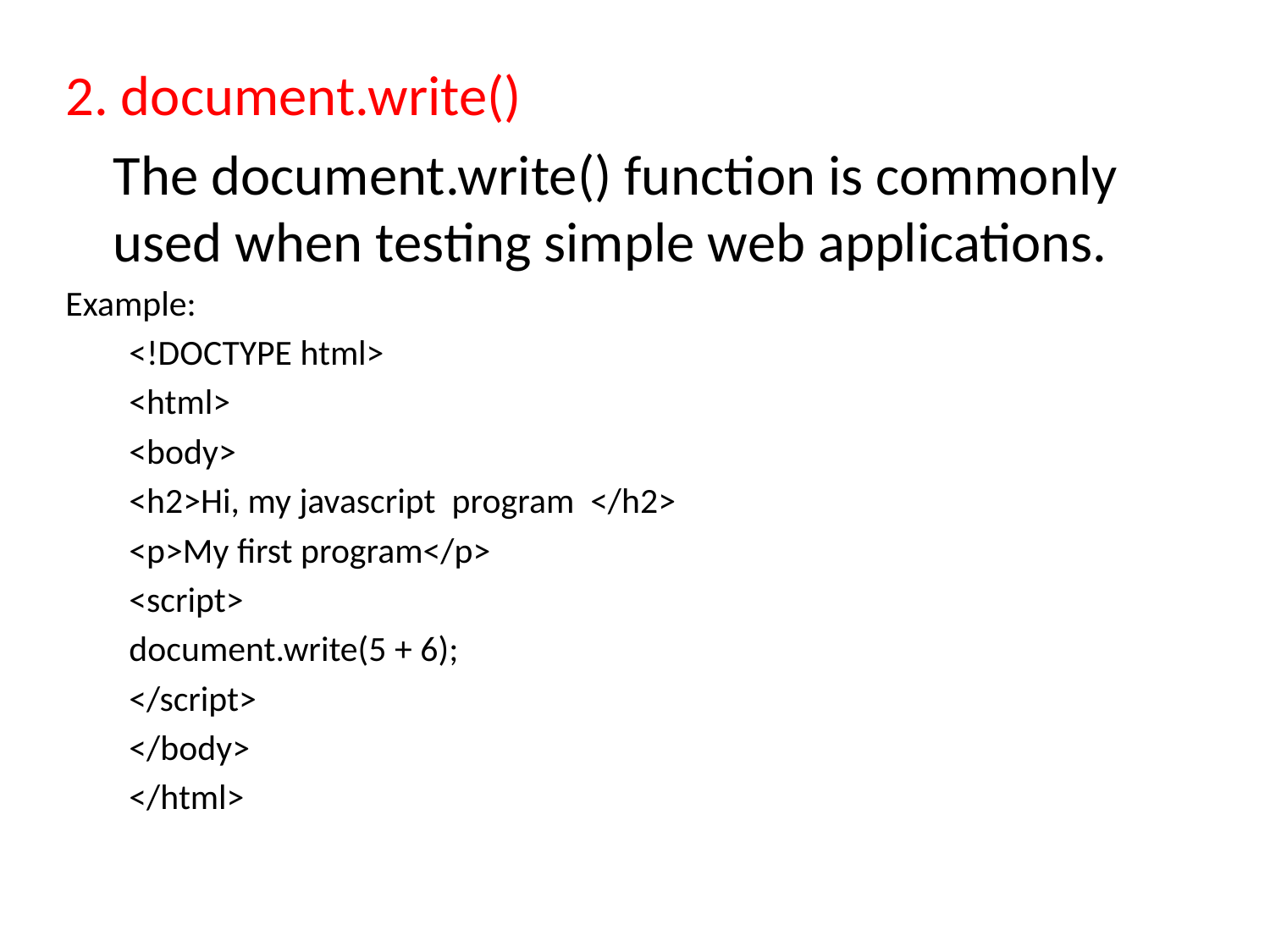

2. document.write()
	The document.write() function is commonly used when testing simple web applications.
Example:
<!DOCTYPE html>
<html>
<body>
<h2>Hi, my javascript  program  </h2>
<p>My first program</p>
<script>
document.write(5 + 6);
</script>
</body>
</html>